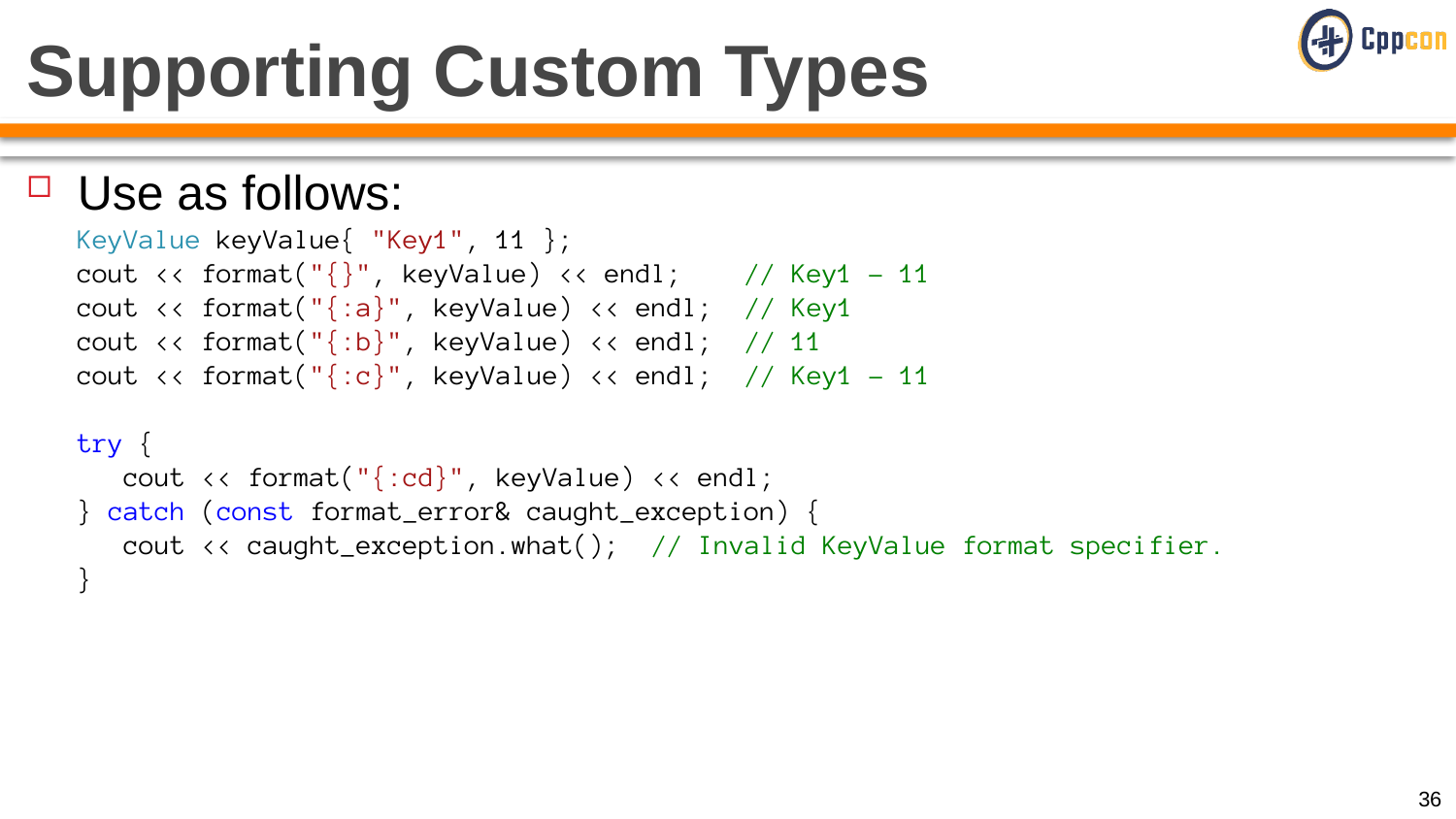

# Supporting Custom Types
Use as follows:
KeyValue keyValue{ "Key1", 11 };
cout << format("{}", keyValue) << endl;    // Key1 - 11
cout << format("{:a}", keyValue) << endl;  // Key1
cout << format("{:b}", keyValue) << endl;  // 11
cout << format("{:c}", keyValue) << endl;  // Key1 - 11

try {
   cout << format("{:cd}", keyValue) << endl;
} catch (const format_error& caught_exception) {
   cout << caught_exception.what();  // Invalid KeyValue format specifier.
}